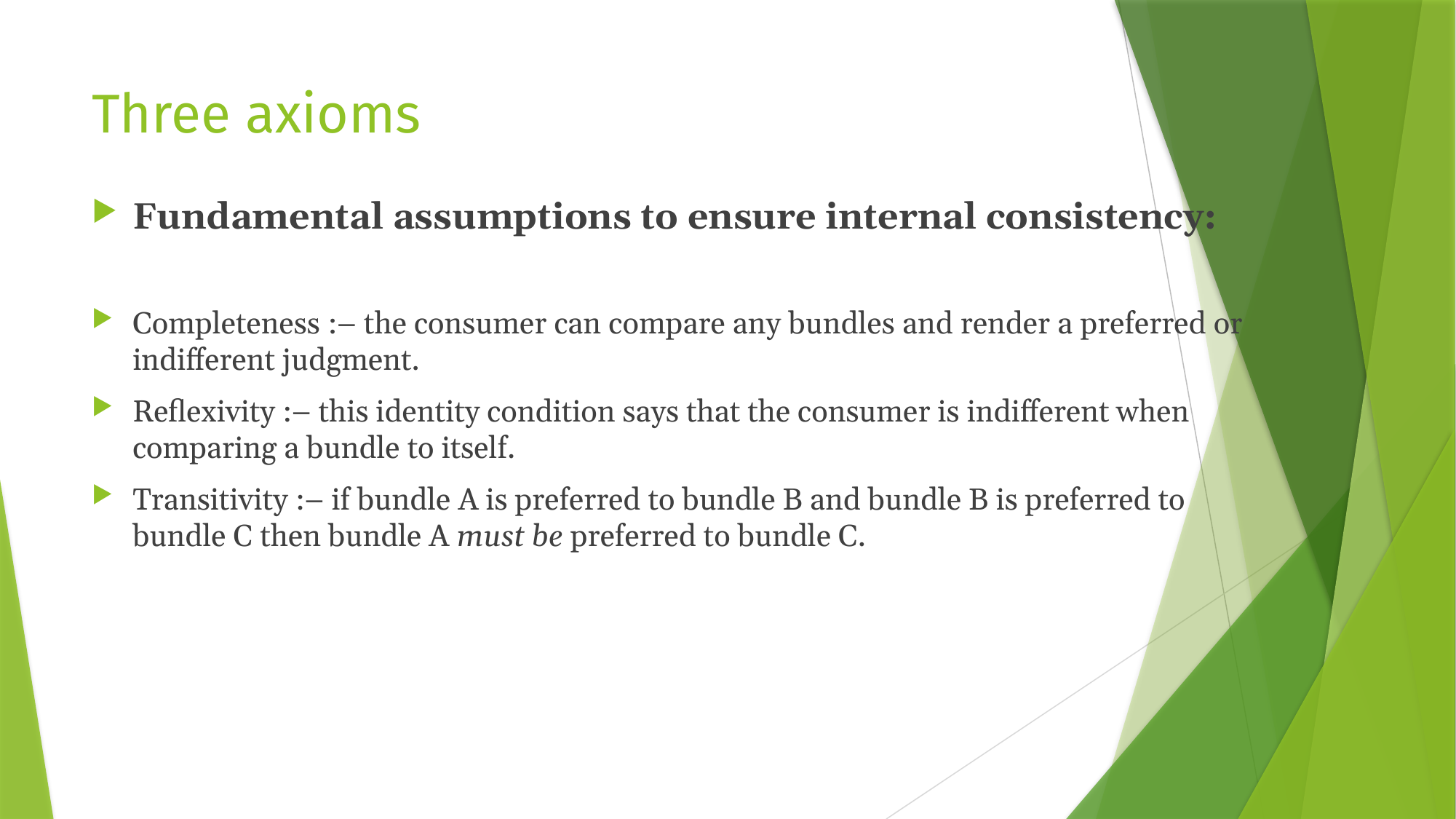

# Three axioms
Fundamental assumptions to ensure internal consistency:

Completeness :– the consumer can compare any bundles and render a preferred or indifferent judgment.
Reflexivity :– this identity condition says that the consumer is indifferent when comparing a bundle to itself.
Transitivity :– if bundle A is preferred to bundle B and bundle B is preferred to bundle C then bundle A must be preferred to bundle C.